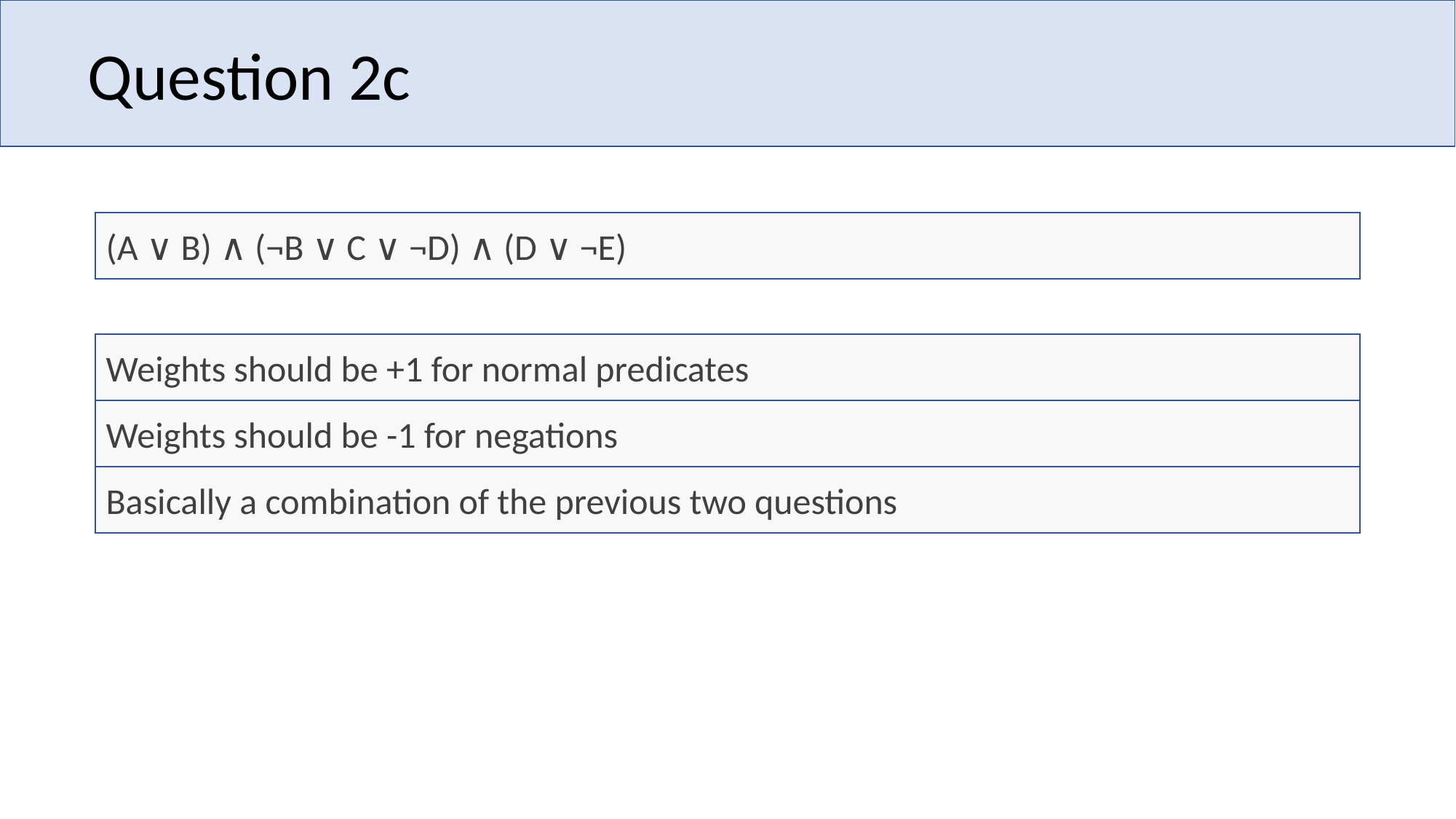

# Question 2c

(A ∨ B) ∧ (¬B ∨ C ∨ ¬D) ∧ (D ∨ ¬E)
Weights should be +1 for normal predicates
Weights should be -1 for negations
Basically a combination of the previous two questions